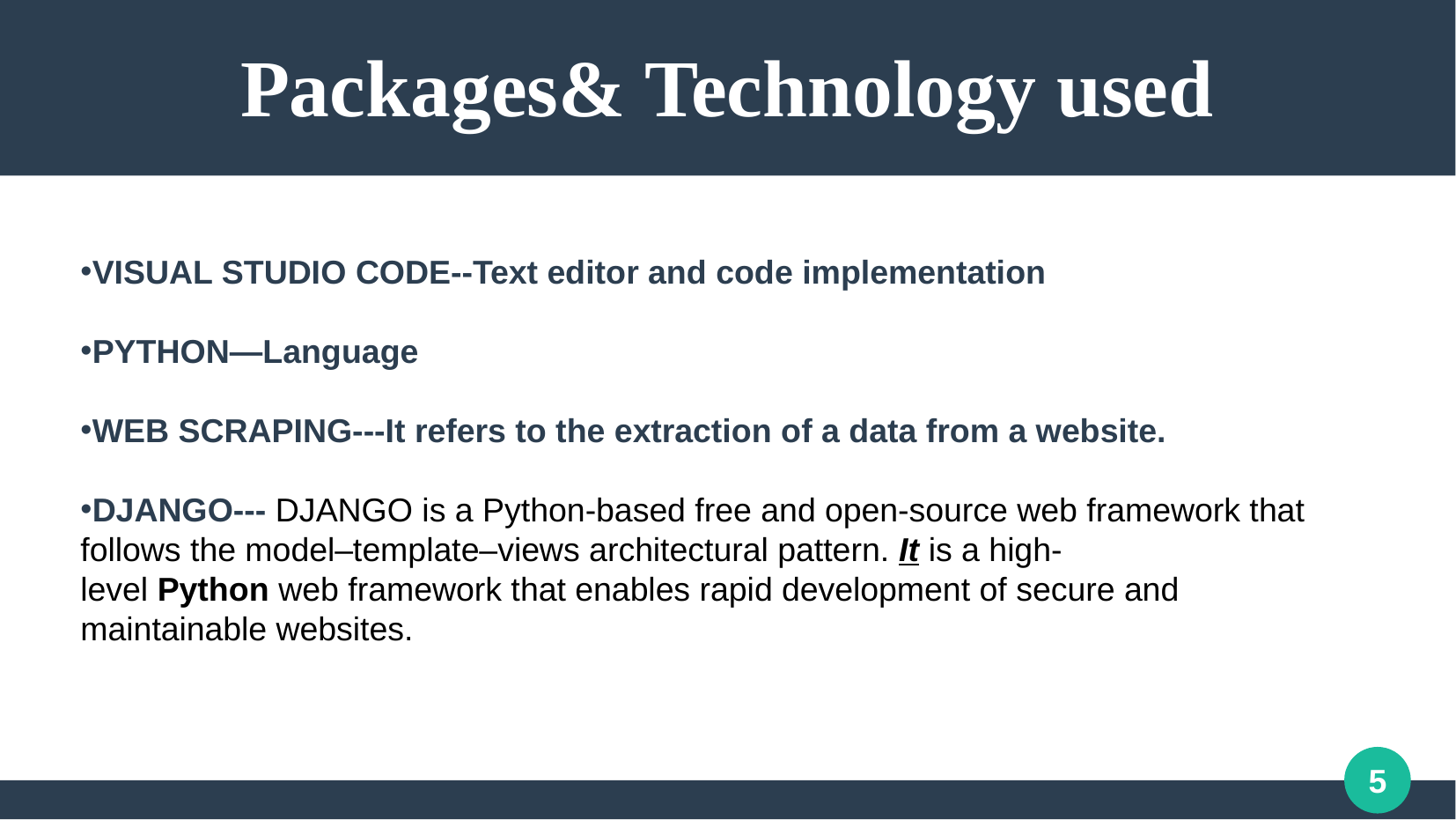

# Packages& Technology used
VISUAL STUDIO CODE--Text editor and code implementation

PYTHON—Language

WEB SCRAPING---It refers to the extraction of a data from a website.

DJANGO--- DJANGO is a Python-based free and open-source web framework that follows the model–template–views architectural pattern. It is a high-level Python web framework that enables rapid development of secure and maintainable websites.